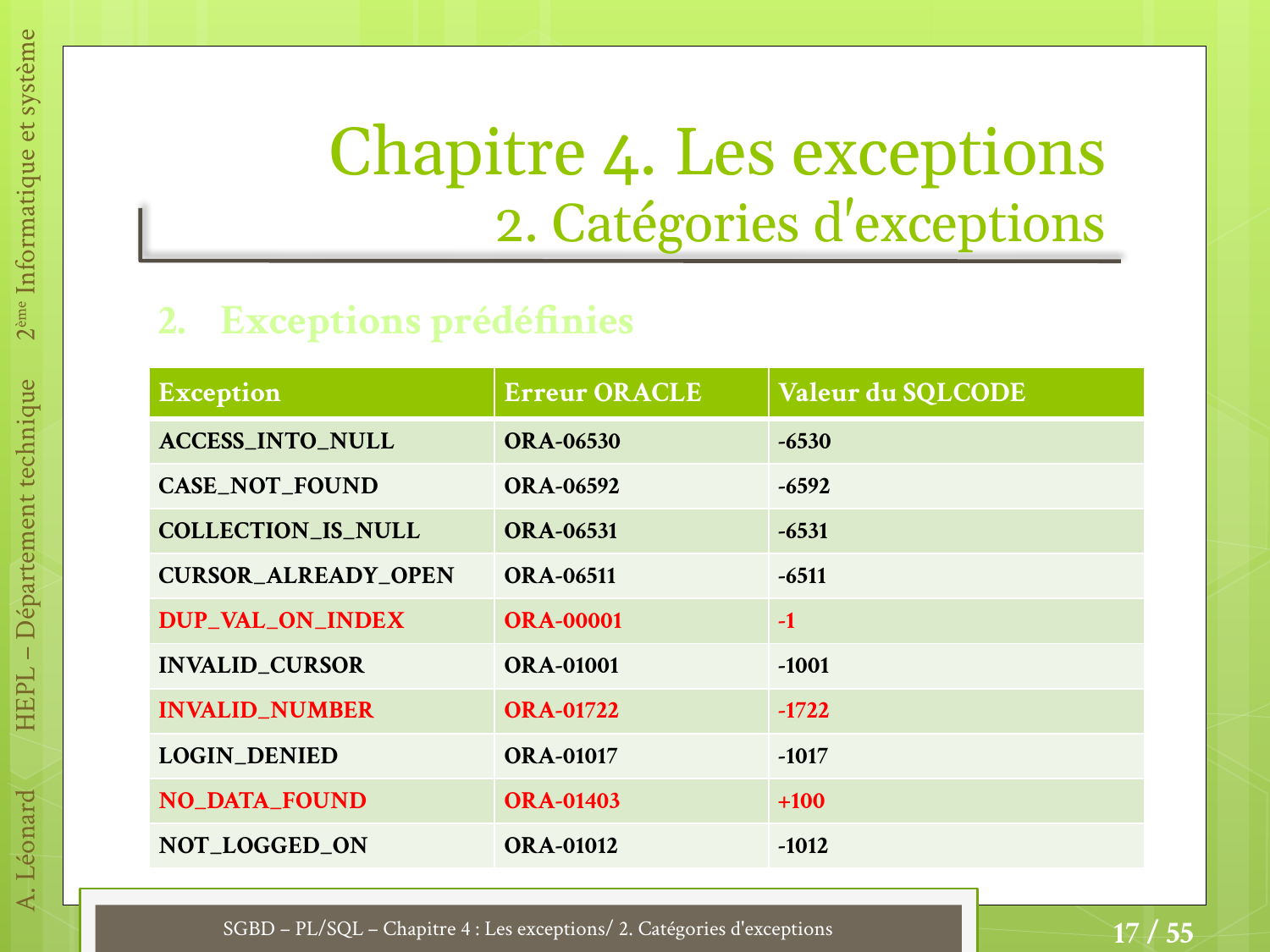

# Chapitre 4. Les exceptions 2. Catégories d'exceptions
2.    Exceptions prédéfinies

| Exception | Erreur ORACLE | Valeur du SQLCODE |
| --- | --- | --- |
| ACCESS\_INTO\_NULL | ORA-06530 | -6530 |
| CASE\_NOT\_FOUND | ORA-06592 | -6592 |
| COLLECTION\_IS\_NULL | ORA-06531 | -6531 |
| CURSOR\_ALREADY\_OPEN | ORA-06511 | -6511 |
| DUP\_VAL\_ON\_INDEX | ORA-00001 | -1 |
| INVALID\_CURSOR | ORA-01001 | -1001 |
| INVALID\_NUMBER | ORA-01722 | -1722 |
| LOGIN\_DENIED | ORA-01017 | -1017 |
| NO\_DATA\_FOUND | ORA-01403 | +100 |
| NOT\_LOGGED\_ON | ORA-01012 | -1012 |
SGBD – PL/SQL – Chapitre 4 : Les exceptions/ 2. Catégories d'exceptions